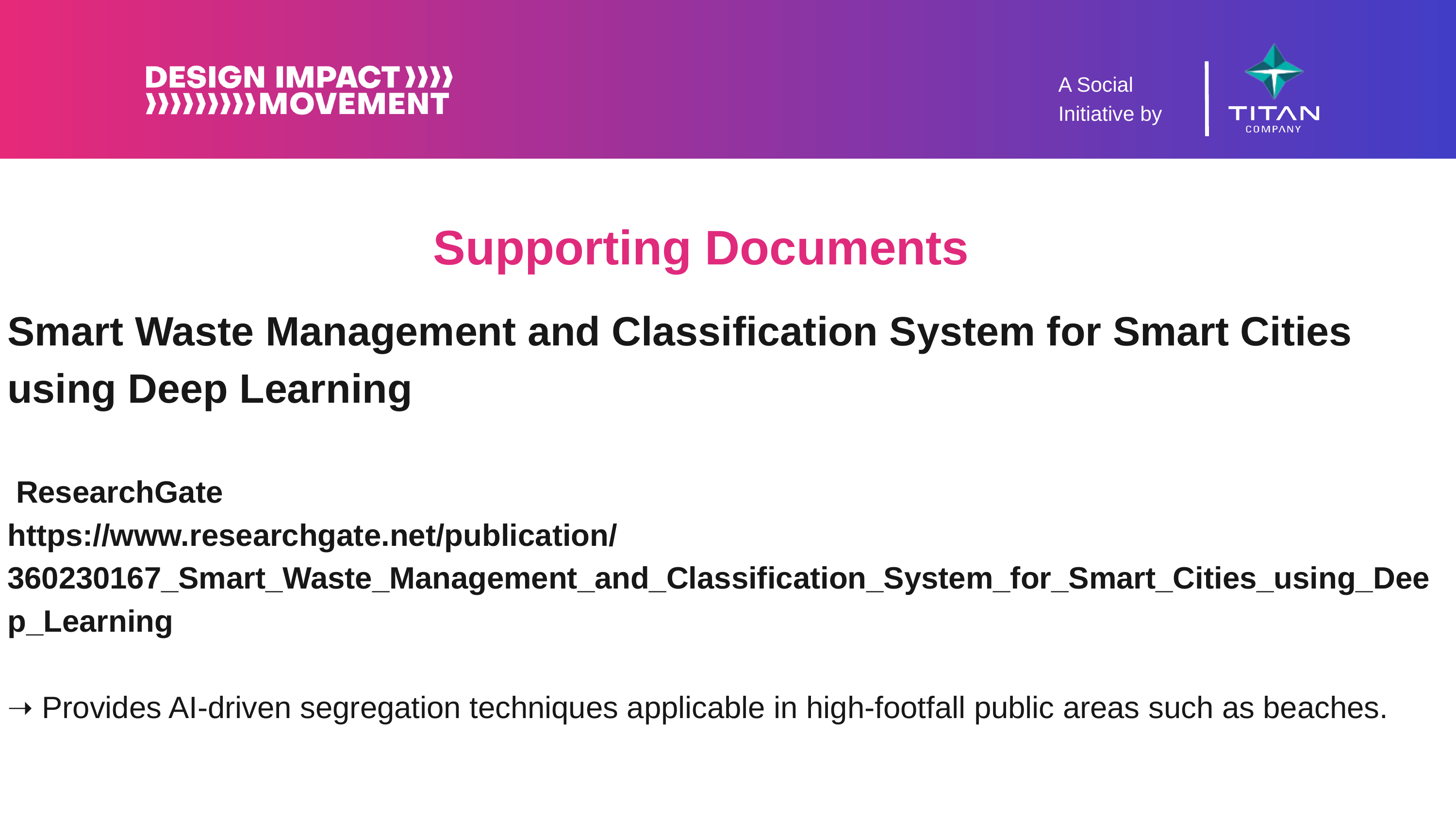

A Social Initiative by
Supporting Documents
Smart Waste Management and Classification System for Smart Cities using Deep Learning

 ResearchGate
https://www.researchgate.net/publication/360230167_Smart_Waste_Management_and_Classification_System_for_Smart_Cities_using_Deep_Learning

➝ Provides AI-driven segregation techniques applicable in high-footfall public areas such as beaches.